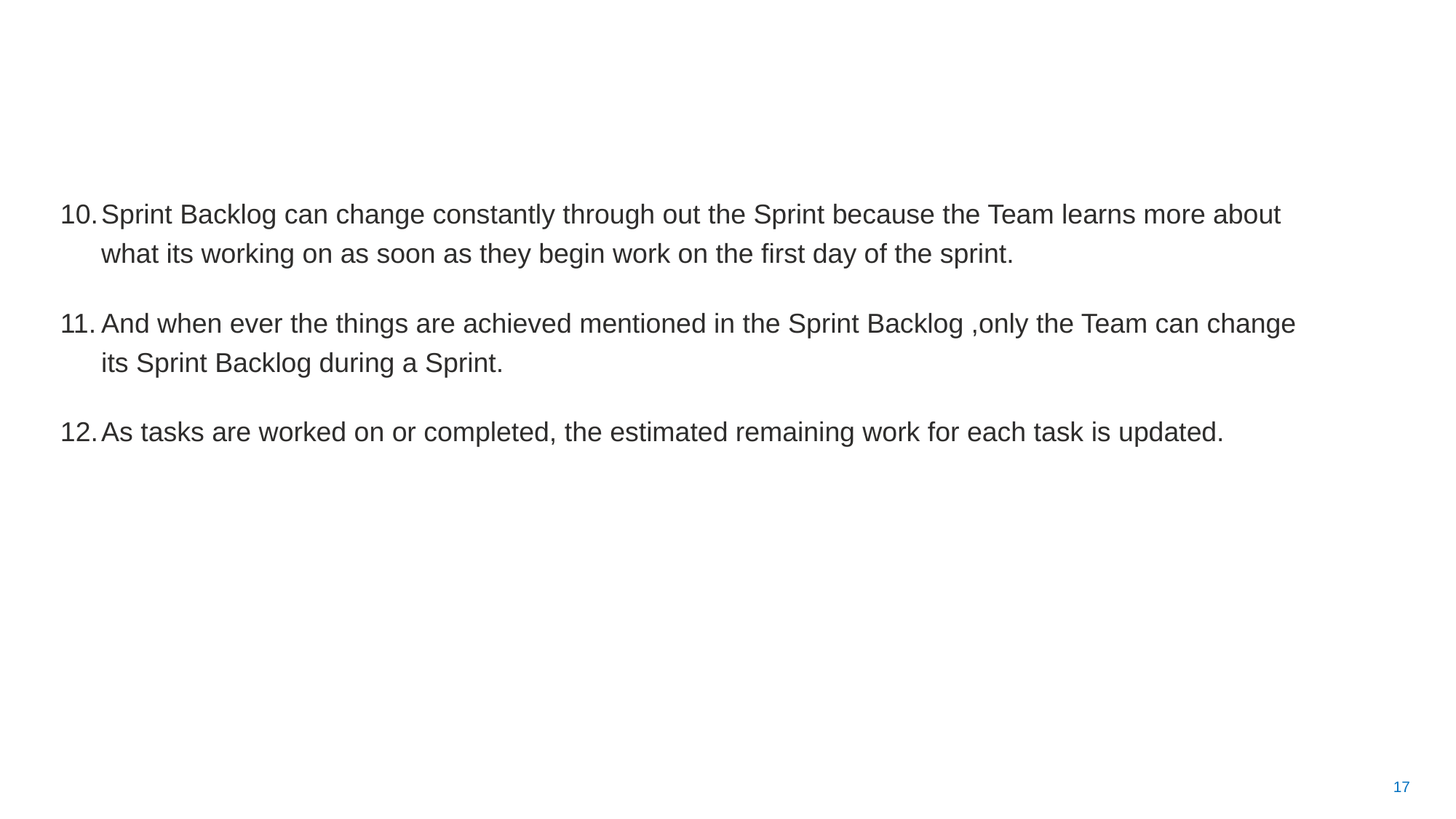

#
Sprint Backlog can change constantly through out the Sprint because the Team learns more about what its working on as soon as they begin work on the first day of the sprint.
And when ever the things are achieved mentioned in the Sprint Backlog ,only the Team can change its Sprint Backlog during a Sprint.
As tasks are worked on or completed, the estimated remaining work for each task is updated.